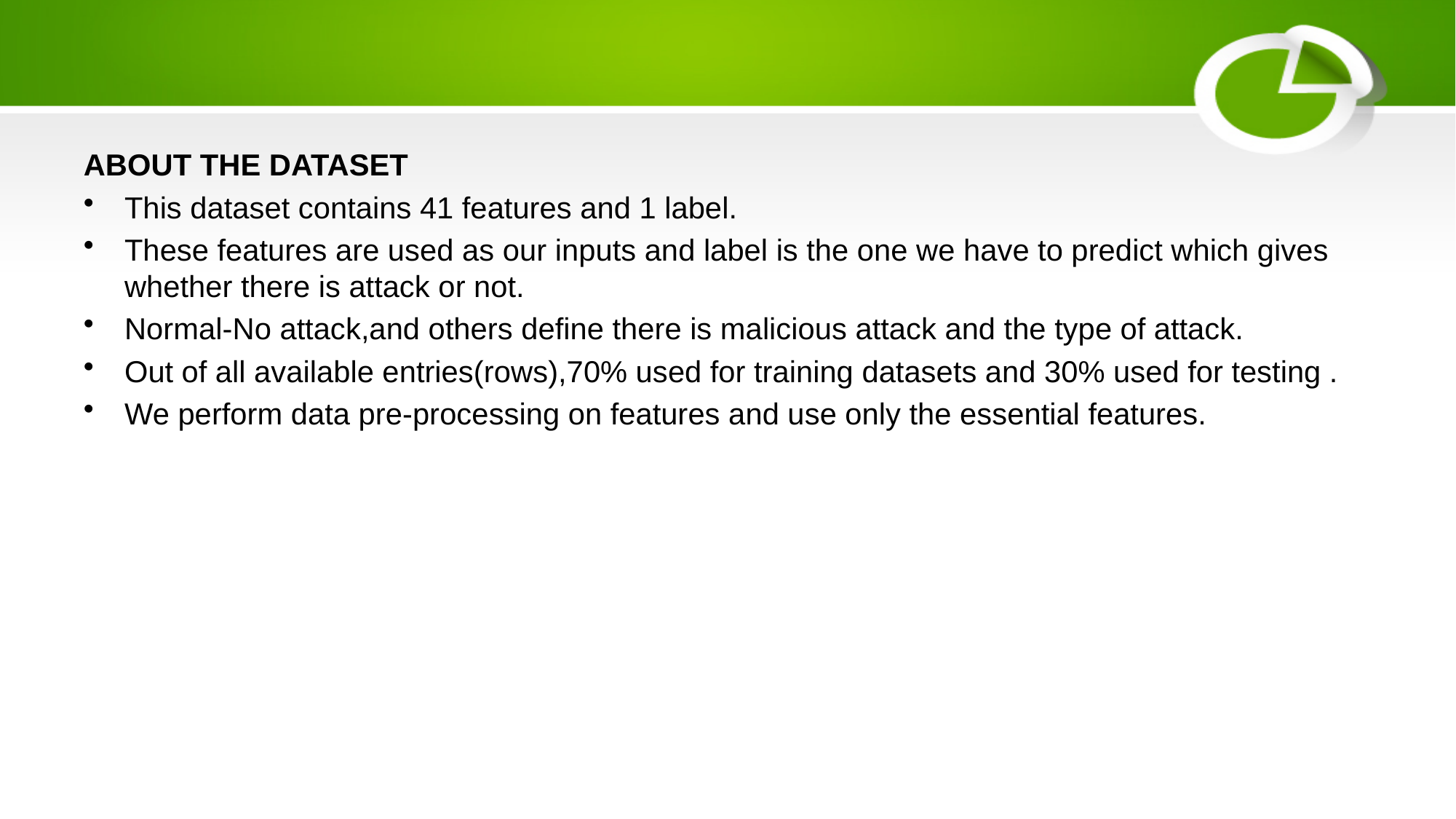

#
ABOUT THE DATASET
This dataset contains 41 features and 1 label.
These features are used as our inputs and label is the one we have to predict which gives whether there is attack or not.
Normal-No attack,and others define there is malicious attack and the type of attack.
Out of all available entries(rows),70% used for training datasets and 30% used for testing .
We perform data pre-processing on features and use only the essential features.